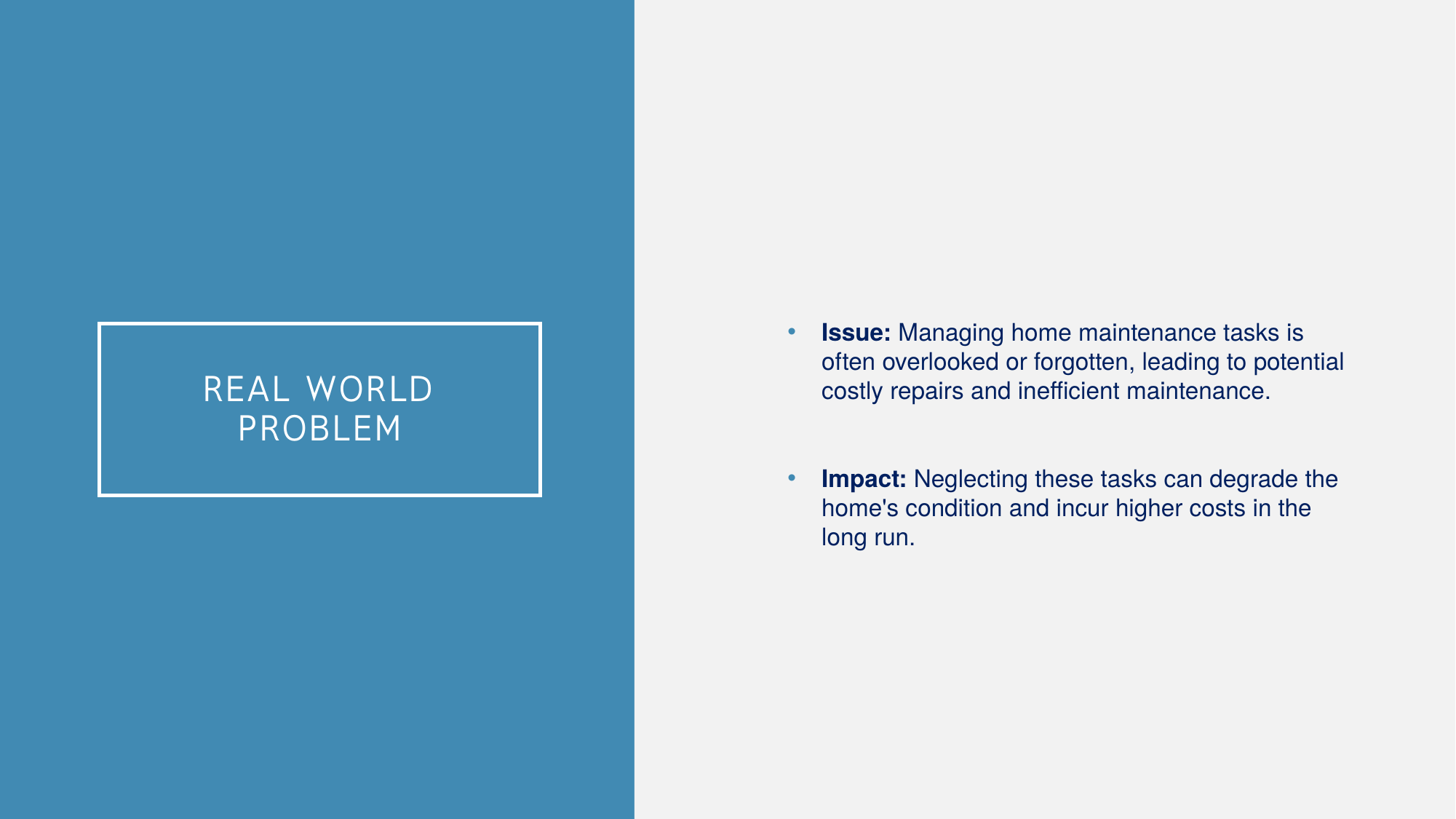

Issue: Managing home maintenance tasks is often overlooked or forgotten, leading to potential costly repairs and inefficient maintenance.

Impact: Neglecting these tasks can degrade the home's condition and incur higher costs in the long run.
# REAL WORLD PROBLEM